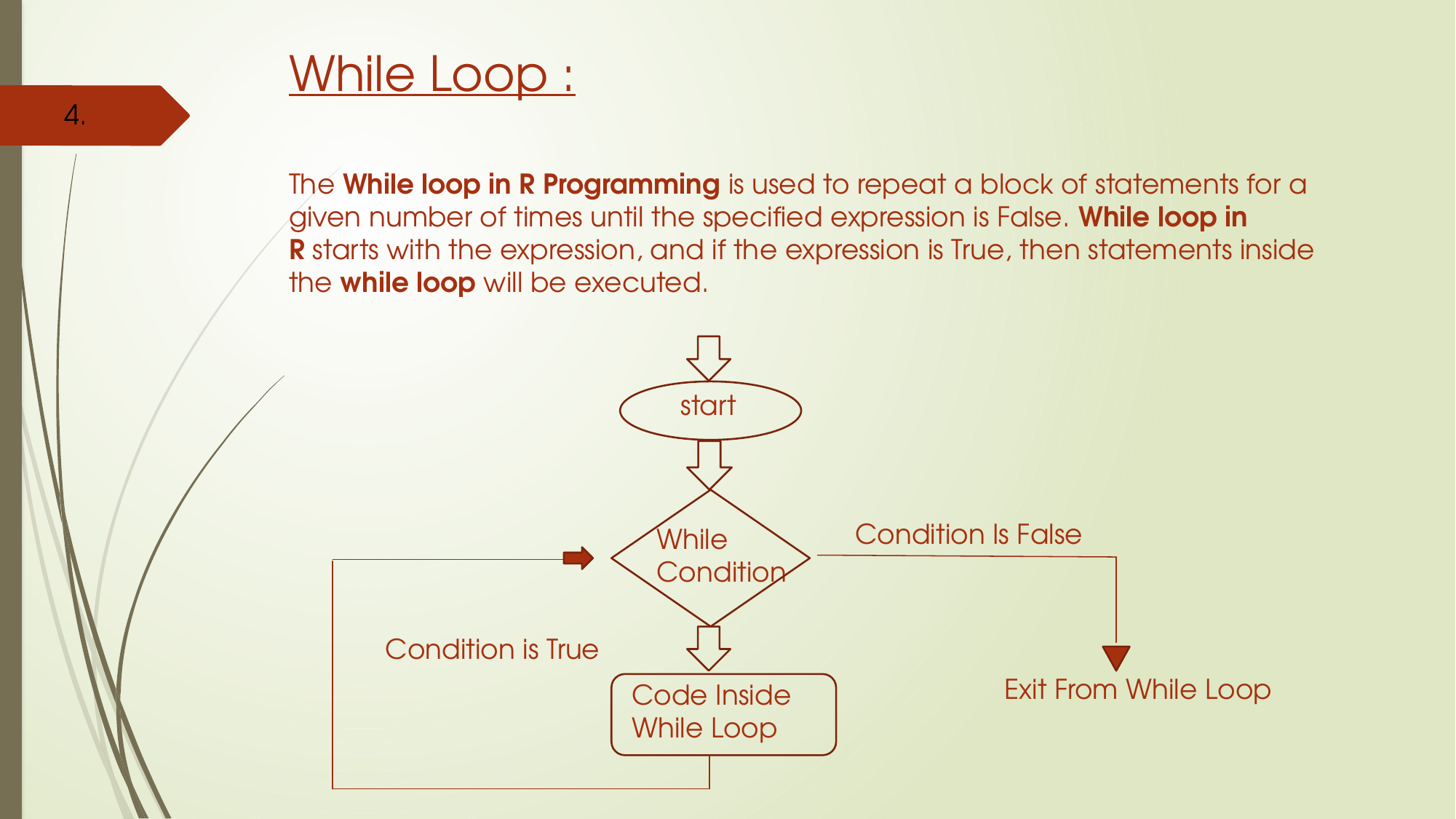

# While Loop : The While loop in R Programming is used to repeat a block of statements for a given number of times until the specified expression is False. While loop in R starts with the expression, and if the expression is True, then statements inside the while loop will be executed.
4.

start

Condition Is False
While Condition

Condition is True

Exit From While Loop
Code Inside While Loop